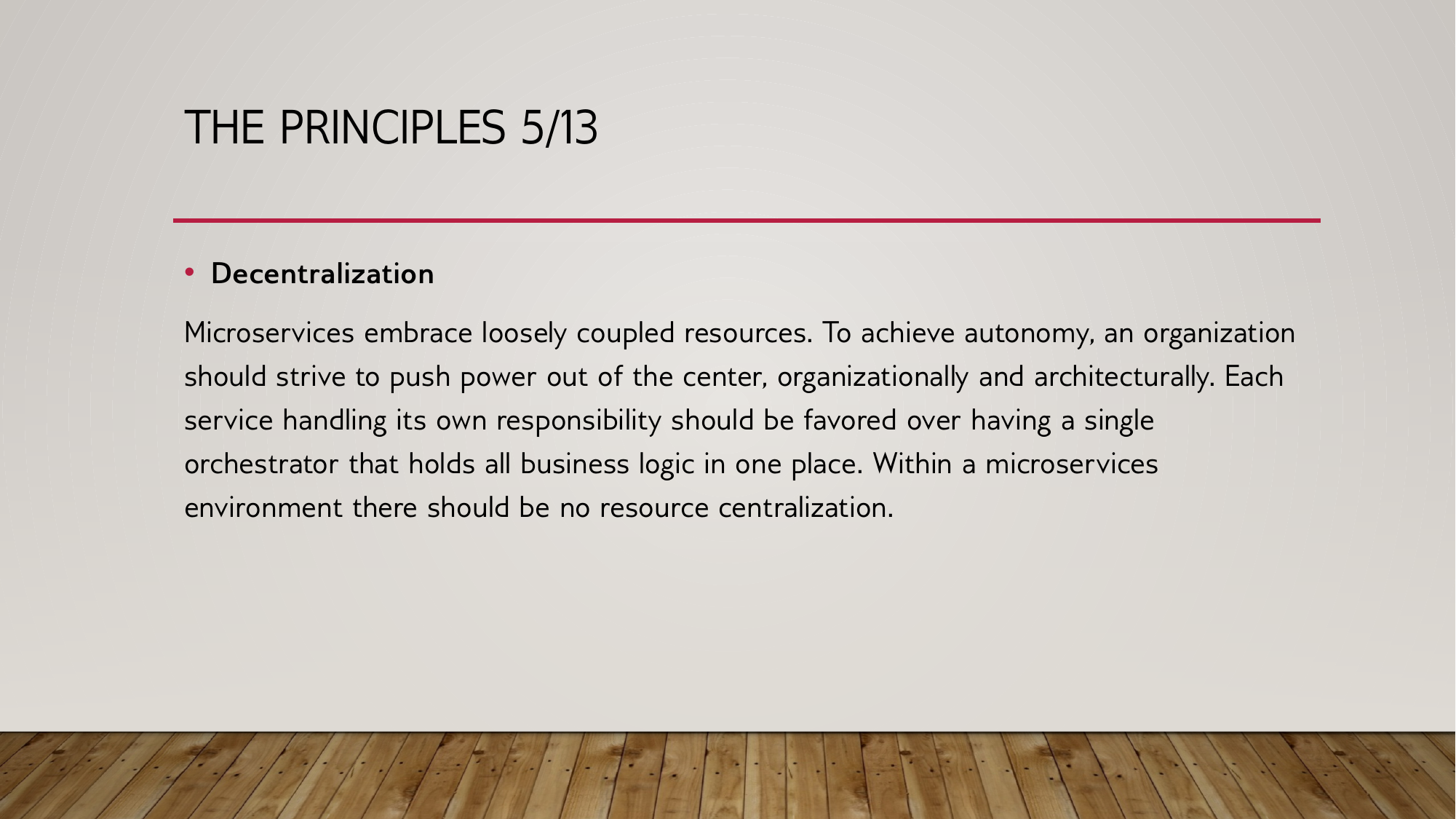

# The principles 5/13
Decentralization
Microservices embrace loosely coupled resources. To achieve autonomy, an organization should strive to push power out of the center, organizationally and architecturally. Each service handling its own responsibility should be favored over having a single orchestrator that holds all business logic in one place. Within a microservices environment there should be no resource centralization.